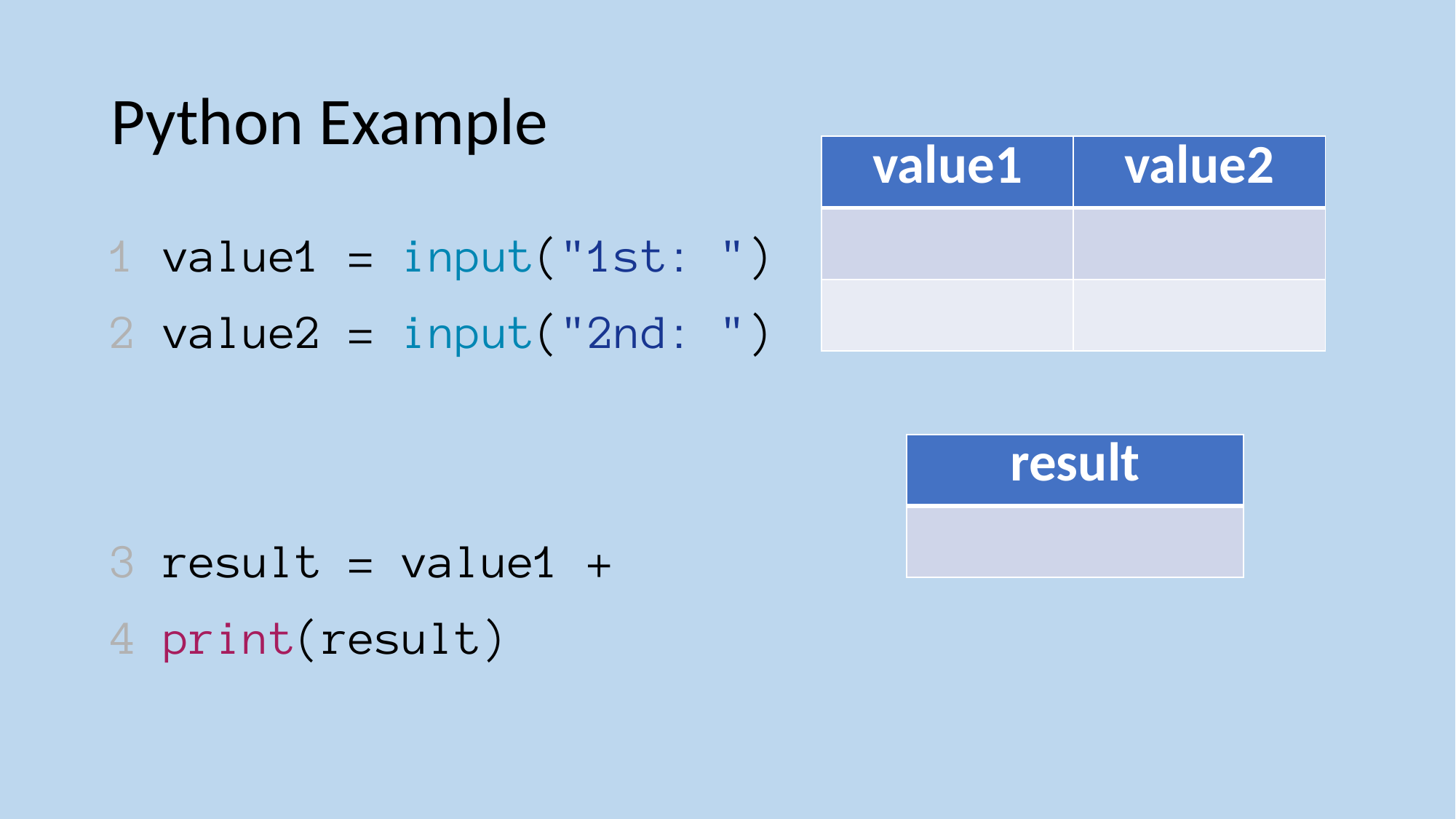

# Python Example
| value1 | value2 |
| --- | --- |
|  |  |
|  |  |
1 value1 = input("1st: ")
2 value2 = input("2nd: ")

3 result = value1 +
4 print(result)
| result |
| --- |
|  |